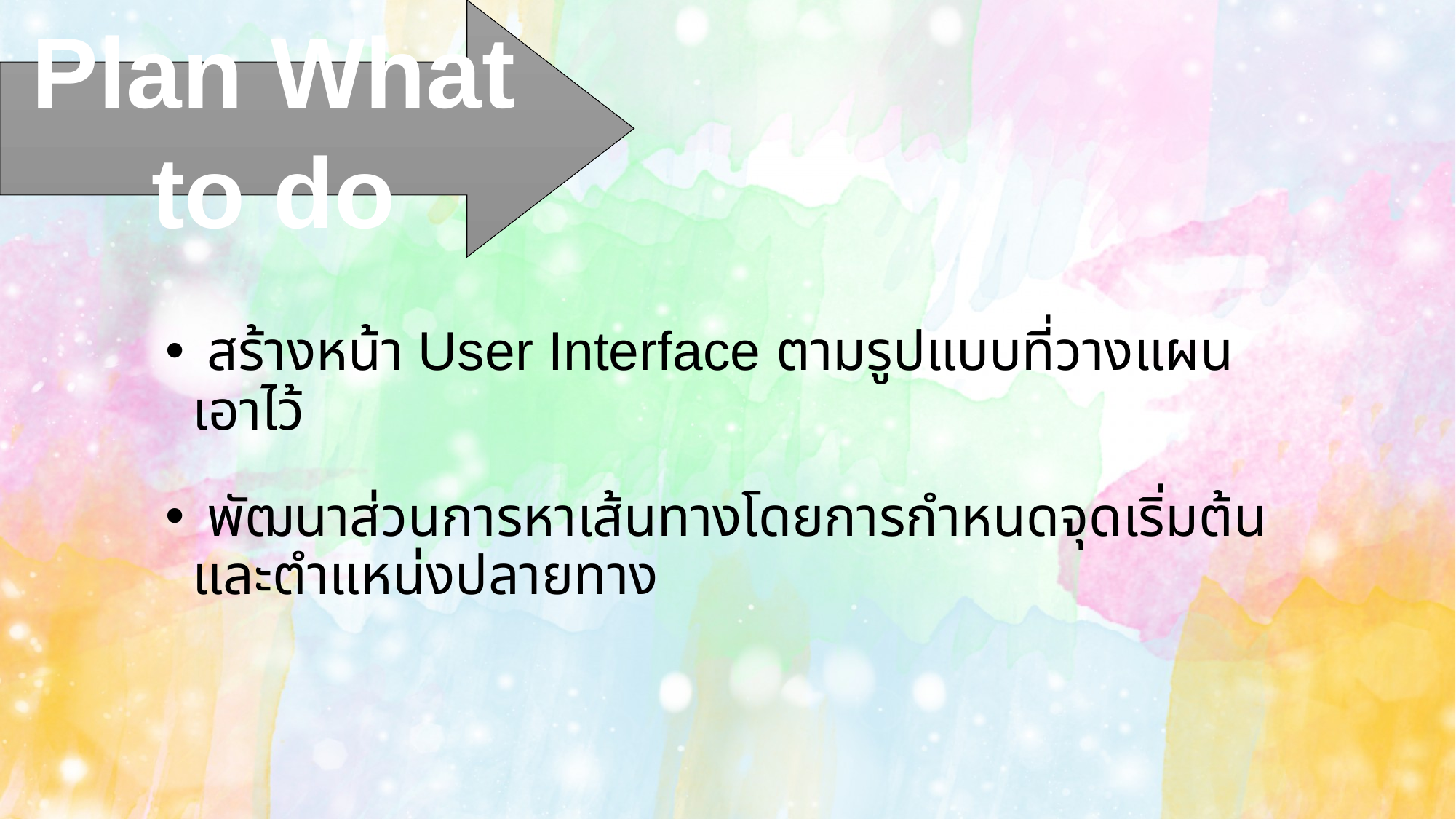

Plan What to do
 สร้างหน้า User Interface ตามรูปแบบที่วางแผนเอาไว้

 พัฒนาส่วนการหาเส้นทางโดยการกำหนดจุดเริ่มต้นและตำแหน่งปลายทาง